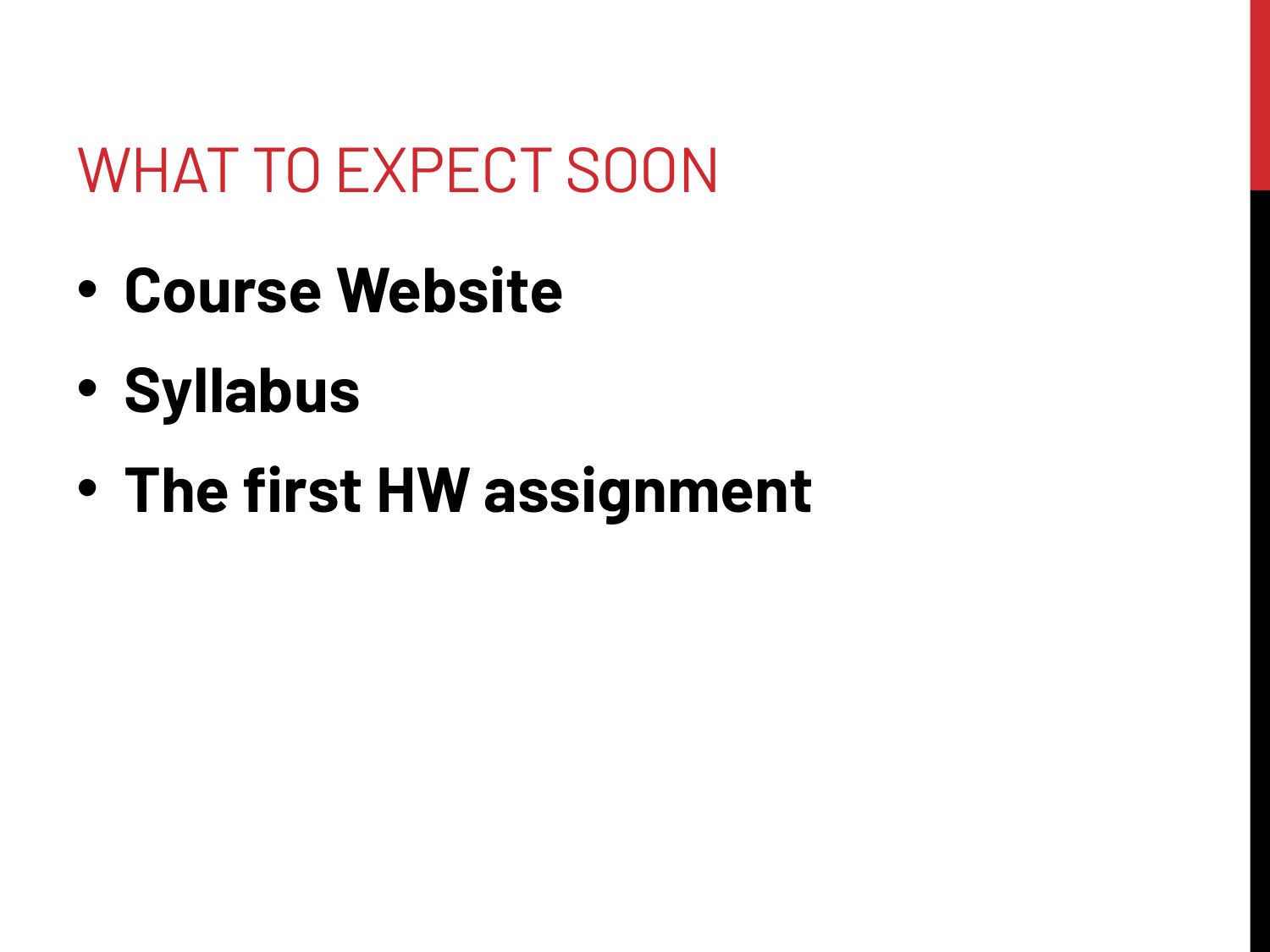

# What to Expect soon
Course Website
Syllabus
The first HW assignment